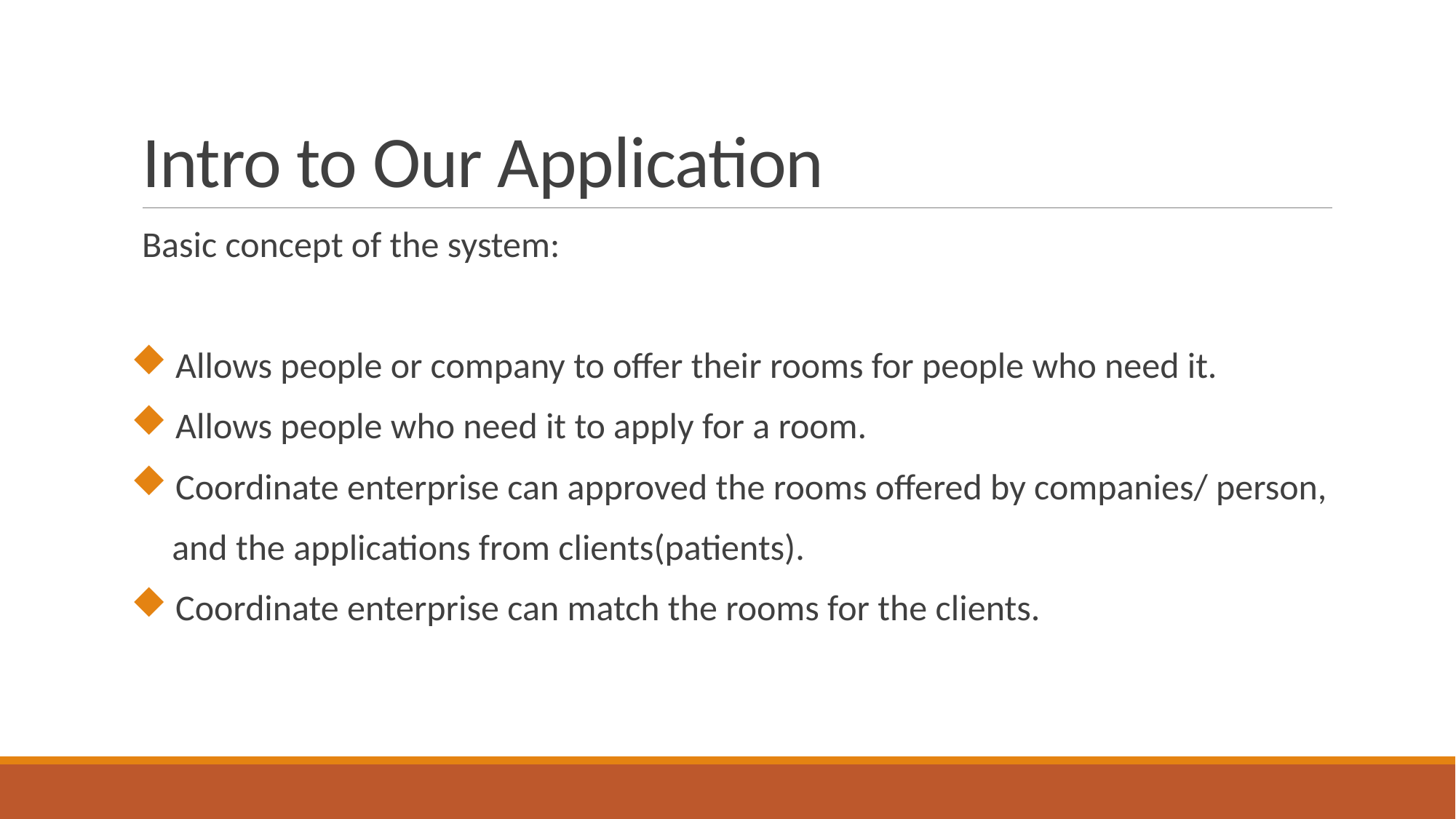

# Intro to Our Application
Basic concept of the system:

 Allows people or company to offer their rooms for people who need it.
 Allows people who need it to apply for a room.
 Coordinate enterprise can approved the rooms offered by companies/ person,
     and the applications from clients(patients).
 Coordinate enterprise can match the rooms for the clients.